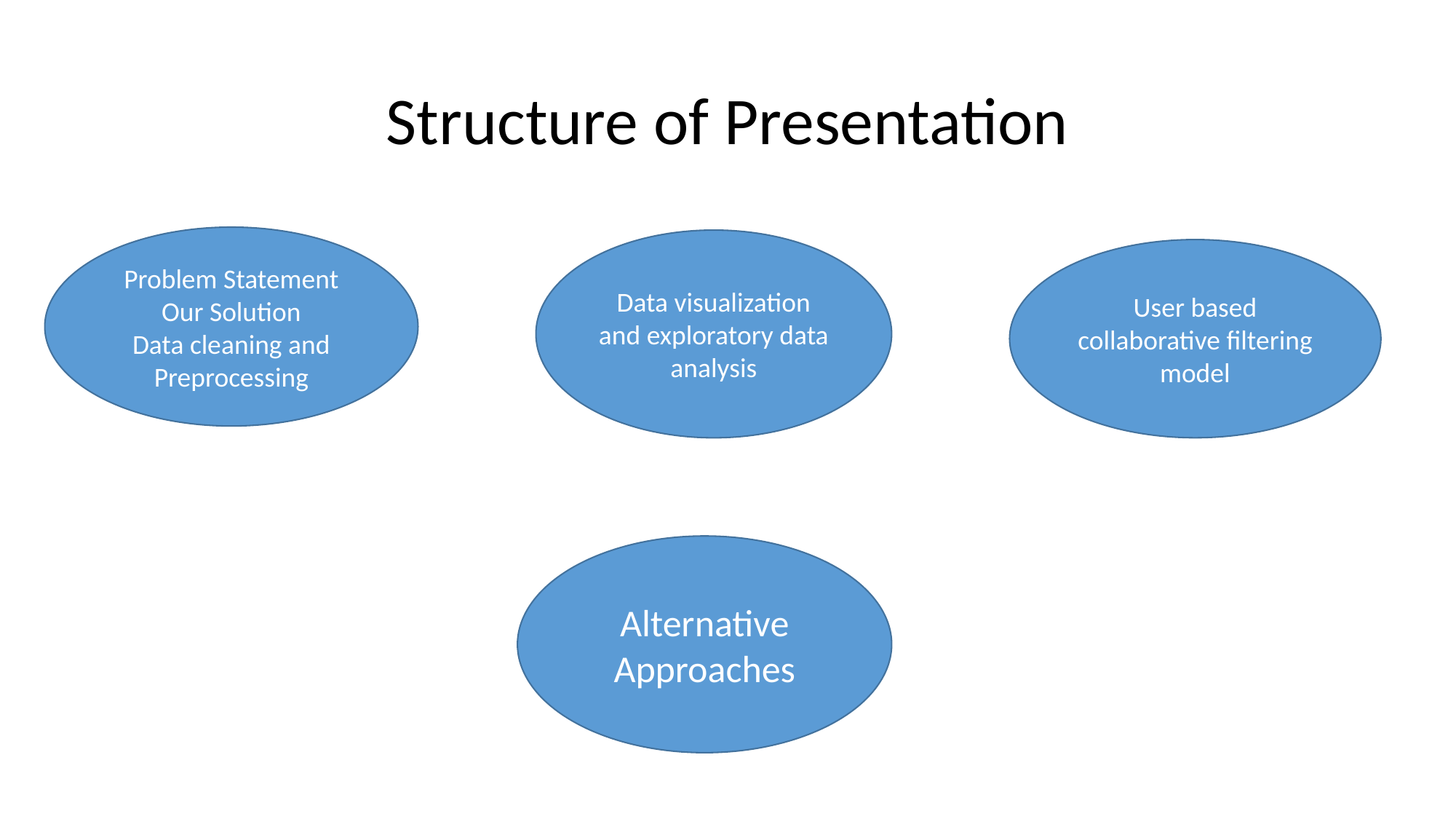

# Structure of Presentation

Problem Statement
Our Solution
Data cleaning and Preprocessing

Data visualization and exploratory data analysis
User based collaborative filtering model
Alternative Approaches